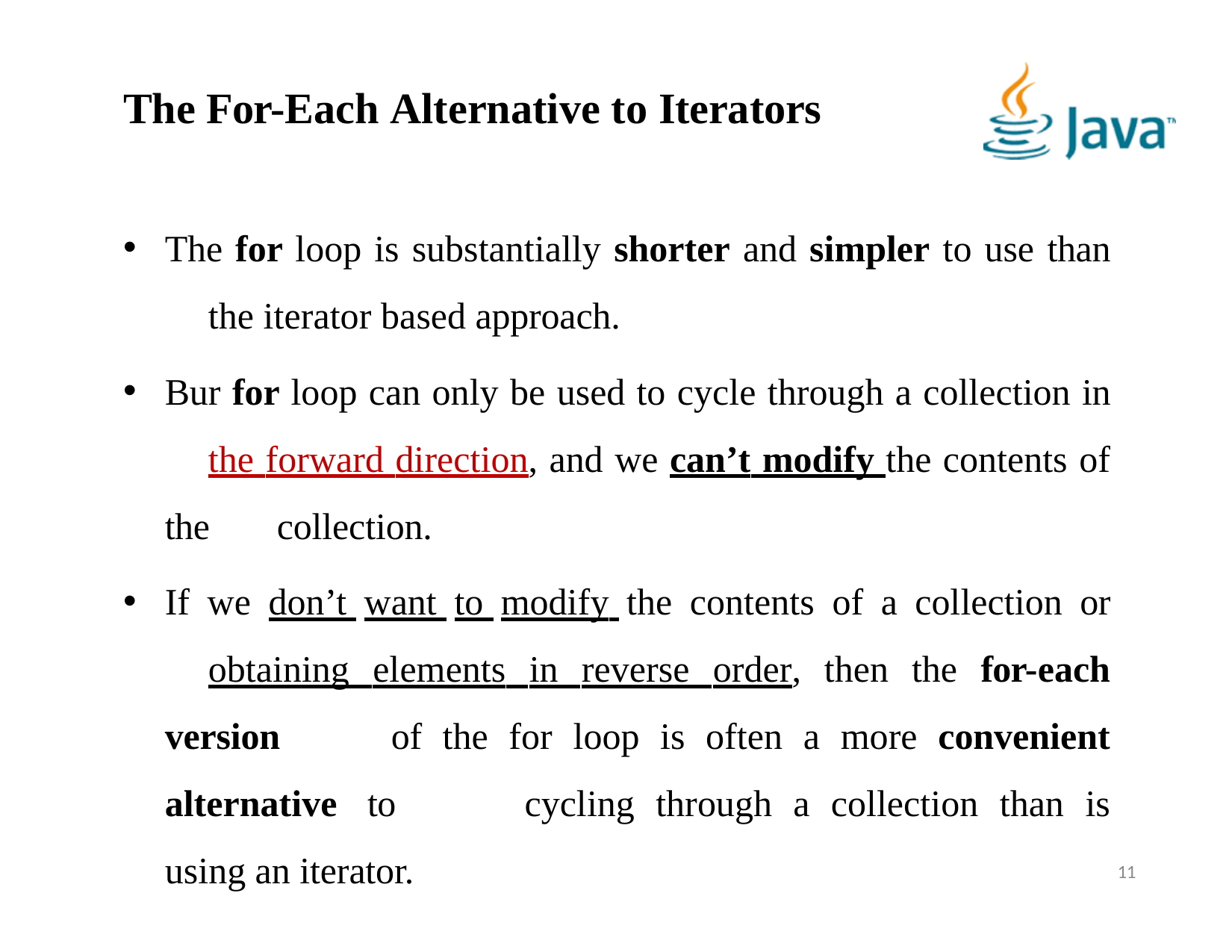

# The For-Each Alternative to Iterators
The for loop is substantially shorter and simpler to use than 	the iterator based approach.
Bur for loop can only be used to cycle through a collection in 	the forward direction, and we can’t modify the contents of the 	collection.
If we don’t want to modify the contents of a collection or 	obtaining elements in reverse order, then the for-each version 	of the for loop is often a more convenient alternative to 	cycling through a collection than is using an iterator.

11